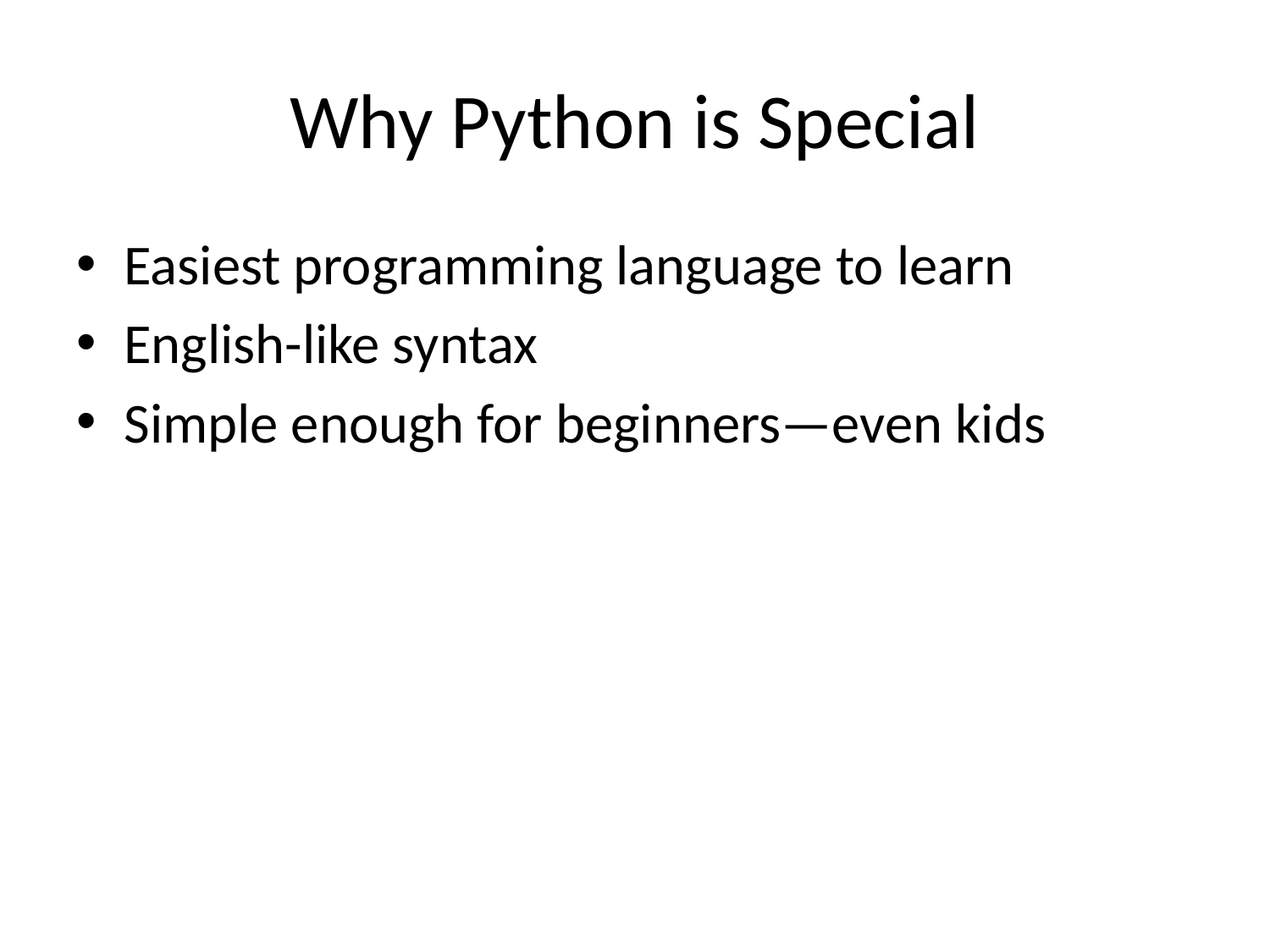

# Why Python is Special
Easiest programming language to learn
English-like syntax
Simple enough for beginners—even kids